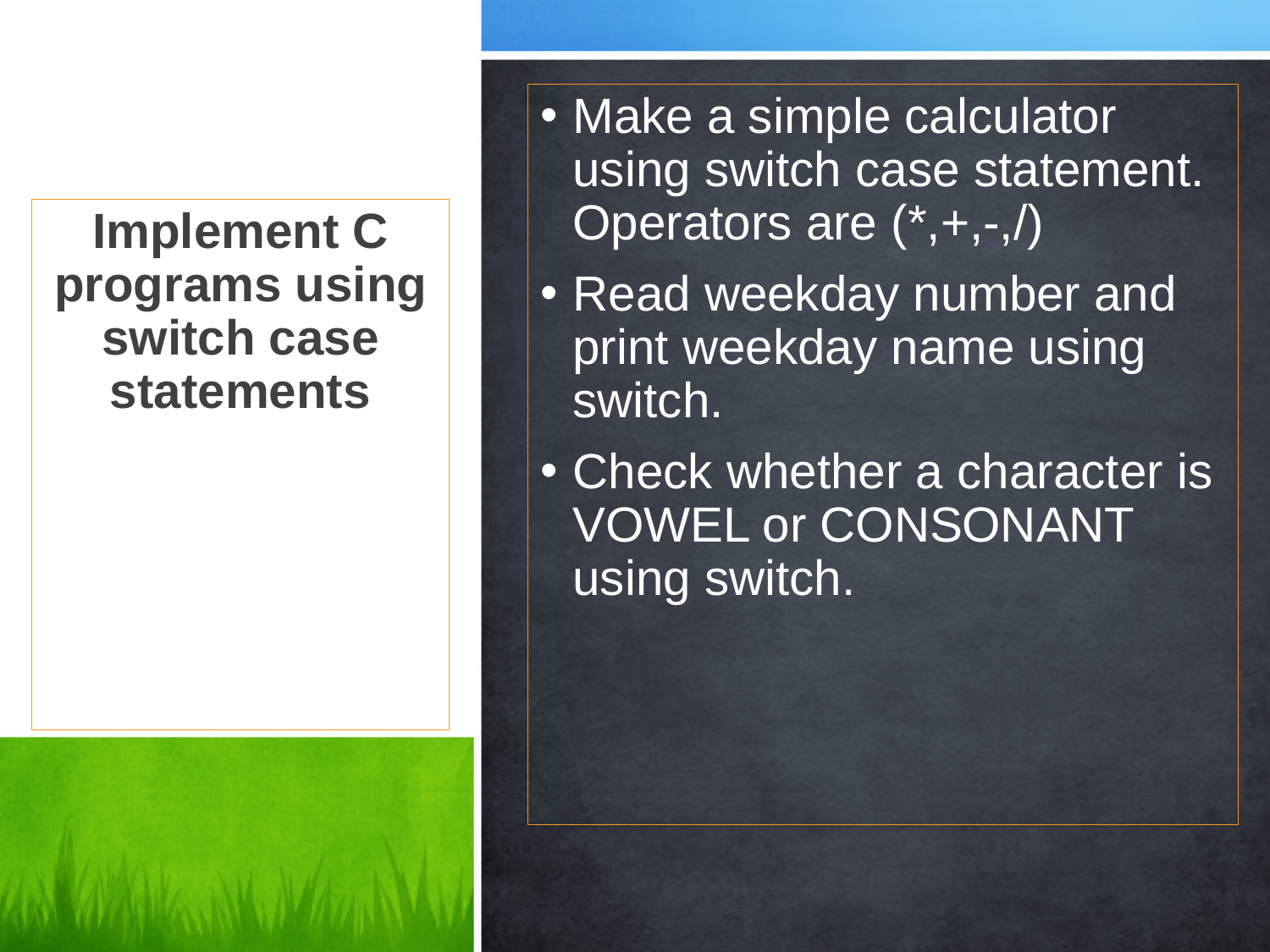

Make a simple calculator using switch case statement. Operators are (*,+,-,/)
Read weekday number and print weekday name using switch.
Check whether a character is VOWEL or CONSONANT using switch.

Implement C programs using switch case statements